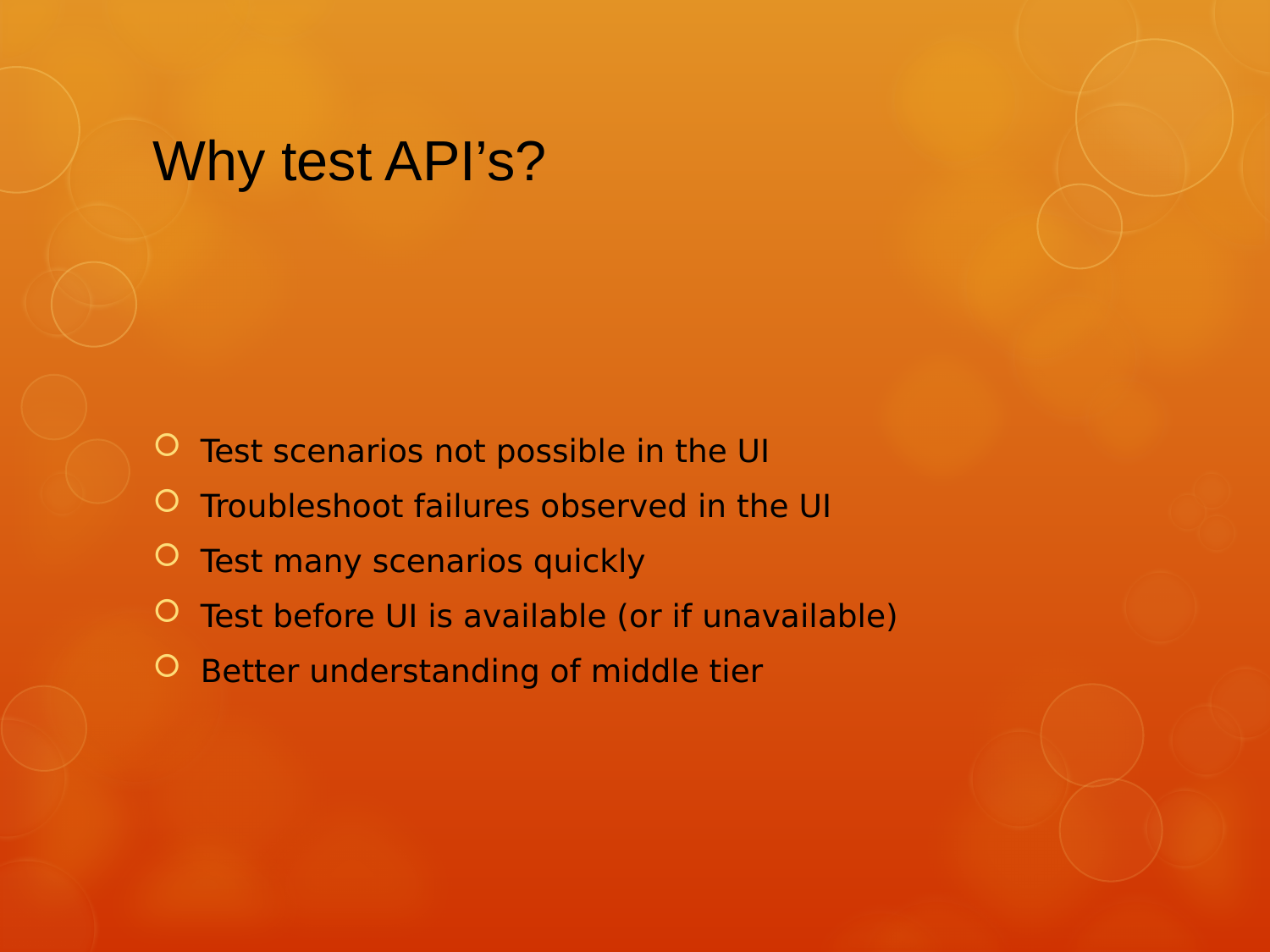

# Why test API’s?

Test scenarios not possible in the UI
Troubleshoot failures observed in the UI
Test many scenarios quickly
Test before UI is available (or if unavailable)
Better understanding of middle tier